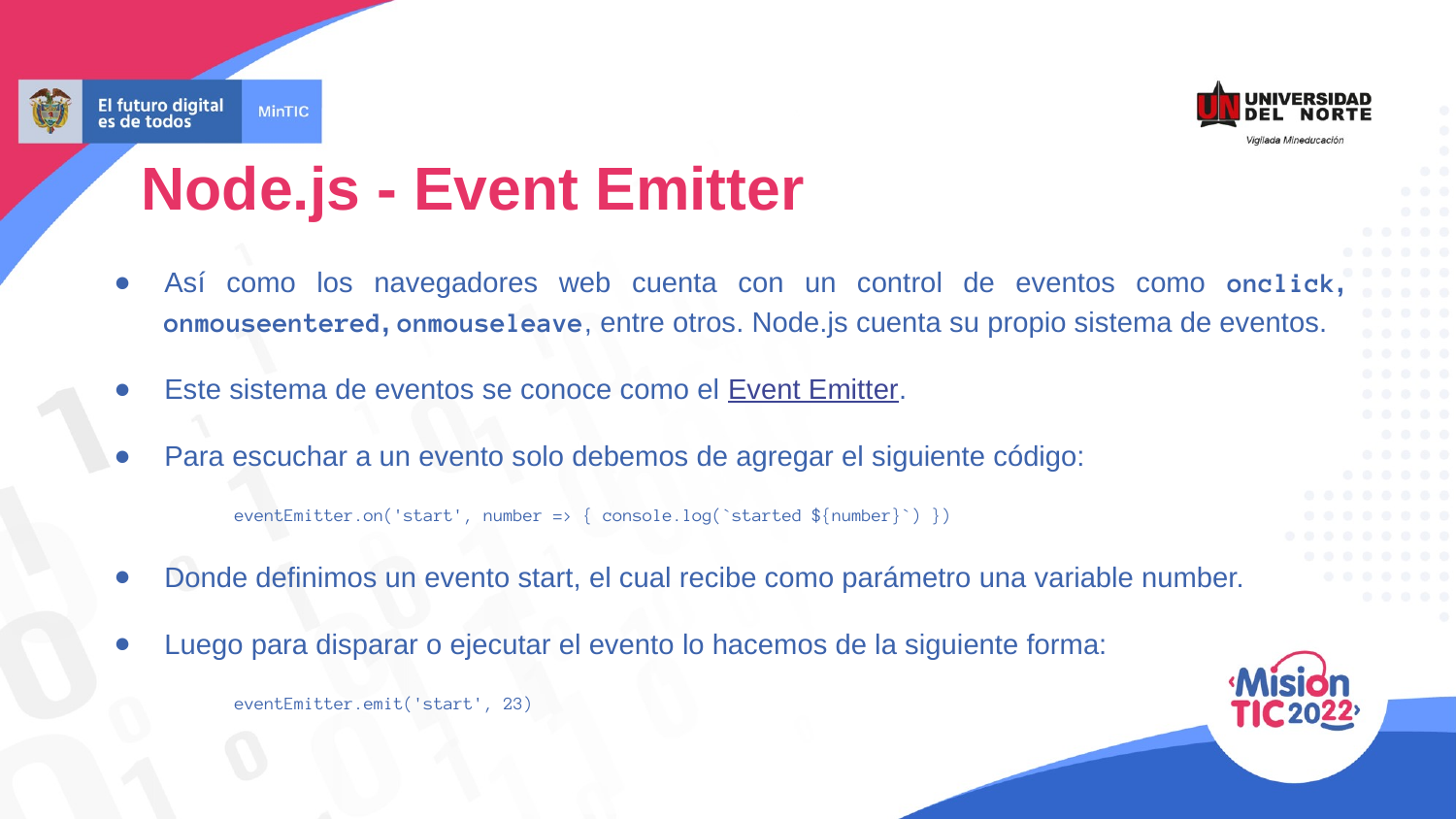

Node.js - Event Emitter
Así como los navegadores web cuenta con un control de eventos como onclick, onmouseentered, onmouseleave, entre otros. Node.js cuenta su propio sistema de eventos.
Este sistema de eventos se conoce como el Event Emitter.
Para escuchar a un evento solo debemos de agregar el siguiente código:
eventEmitter.on('start', number => { console.log(`started ${number}`) })
Donde definimos un evento start, el cual recibe como parámetro una variable number.
Luego para disparar o ejecutar el evento lo hacemos de la siguiente forma:
eventEmitter.emit('start', 23)